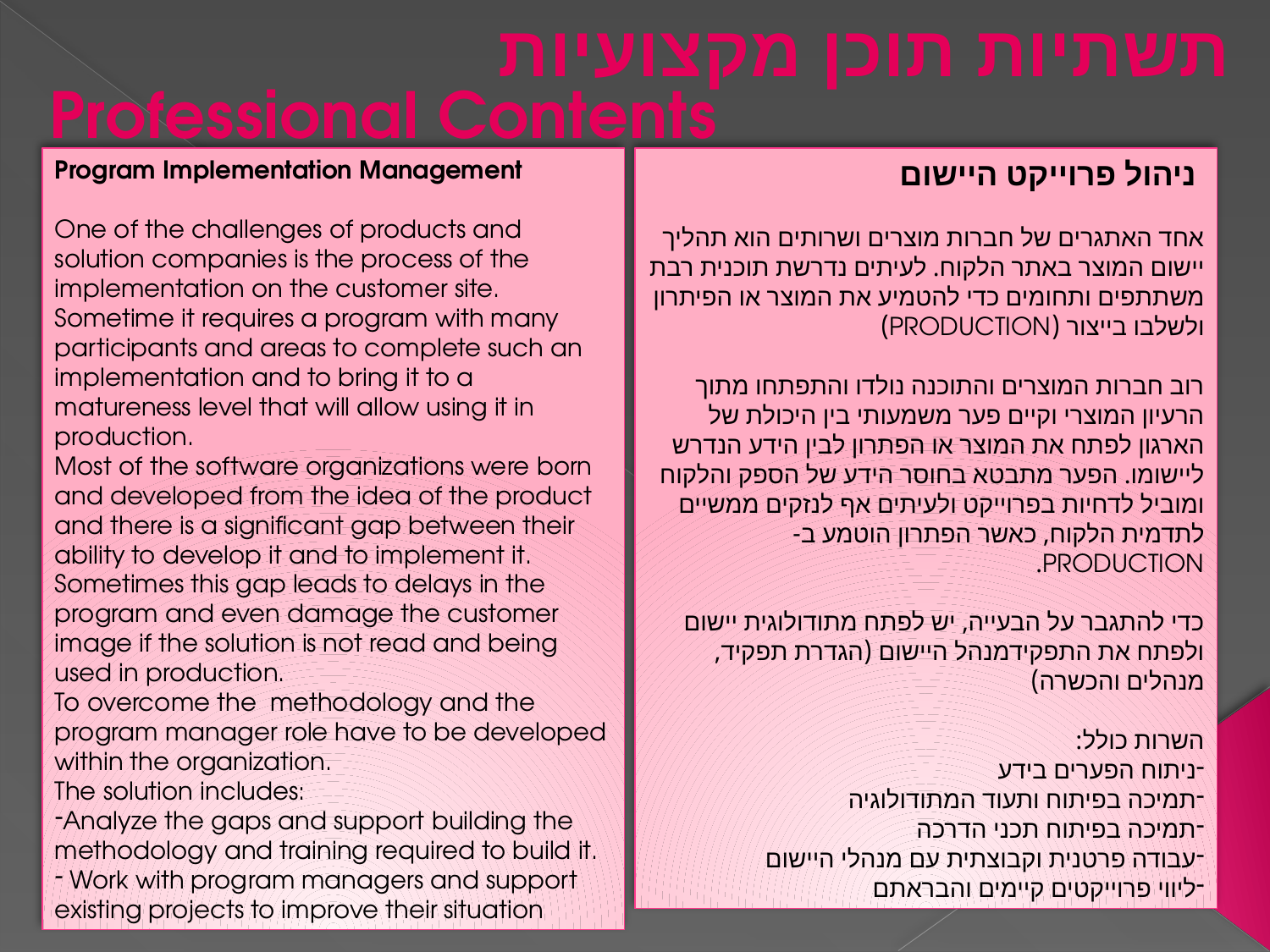

תשתיות תוכן מקצועיות
Professional Contents
Program Implementation Management

One of the challenges of products and solution companies is the process of the implementation on the customer site. Sometime it requires a program with many participants and areas to complete such an implementation and to bring it to a matureness level that will allow using it in production.
Most of the software organizations were born and developed from the idea of the product and there is a significant gap between their ability to develop it and to implement it. Sometimes this gap leads to delays in the program and even damage the customer image if the solution is not read and being used in production.
To overcome the  methodology and the program manager role have to be developed within the organization.
The solution includes:
Analyze the gaps and support building the methodology and training required to build it.
 Work with program managers and support existing projects to improve their situation
ניהול פרוייקט היישום

אחד האתגרים של חברות מוצרים ושרותים הוא תהליך יישום המוצר באתר הלקוח. לעיתים נדרשת תוכנית רבת משתתפים ותחומים כדי להטמיע את המוצר או הפיתרון ולשלבו בייצור (PRODUCTION)

רוב חברות המוצרים והתוכנה נולדו והתפתחו מתוך הרעיון המוצרי וקיים פער משמעותי בין היכולת של הארגון לפתח את המוצר או הפתרון לבין הידע הנדרש ליישומו. הפער מתבטא בחוסר הידע של הספק והלקוח ומוביל לדחיות בפרוייקט ולעיתים אף לנזקים ממשיים לתדמית הלקוח, כאשר הפתרון הוטמע ב- PRODUCTION.

כדי להתגבר על הבעייה, יש לפתח מתודולוגית יישום ולפתח את התפקידמנהל היישום (הגדרת תפקיד, מנהלים והכשרה)

השרות כולל:
ניתוח הפערים בידע
תמיכה בפיתוח ותעוד המתודולוגיה
תמיכה בפיתוח תכני הדרכה
עבודה פרטנית וקבוצתית עם מנהלי היישום
ליווי פרוייקטים קיימים והבראתם